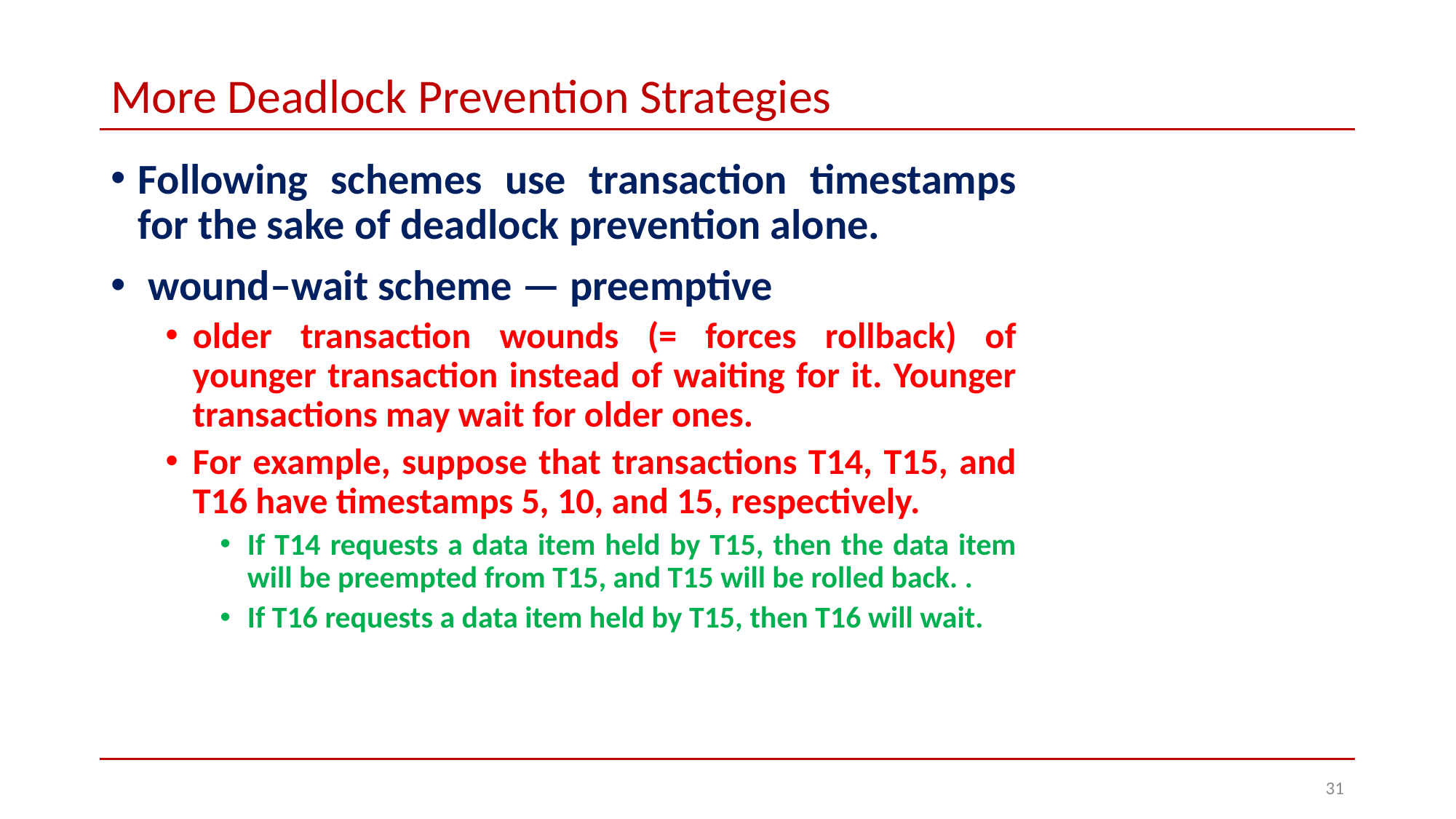

# More Deadlock Prevention Strategies
Following schemes use transaction timestamps for the sake of deadlock prevention alone.
 wound–wait scheme — preemptive
older transaction wounds (= forces rollback) of younger transaction instead of waiting for it. Younger transactions may wait for older ones.
For example, suppose that transactions T14, T15, and T16 have timestamps 5, 10, and 15, respectively.
If T14 requests a data item held by T15, then the data item will be preempted from T15, and T15 will be rolled back. .
If T16 requests a data item held by T15, then T16 will wait.
31